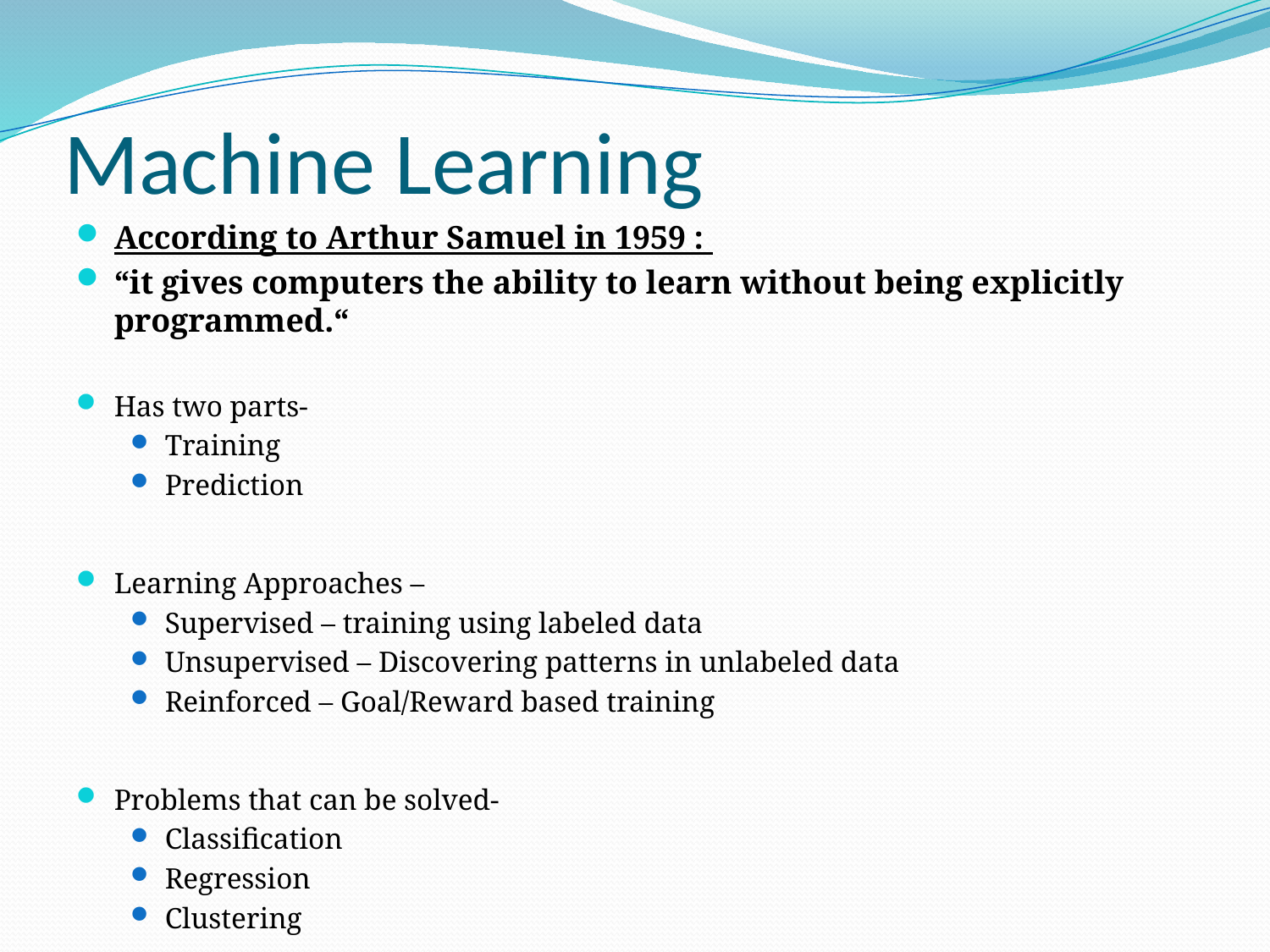

# Machine Learning
According to Arthur Samuel in 1959 :
“it gives computers the ability to learn without being explicitly programmed.“

Has two parts-
Training
Prediction

Learning Approaches –
Supervised – training using labeled data
Unsupervised – Discovering patterns in unlabeled data
Reinforced – Goal/Reward based training

Problems that can be solved-
Classification
Regression
Clustering